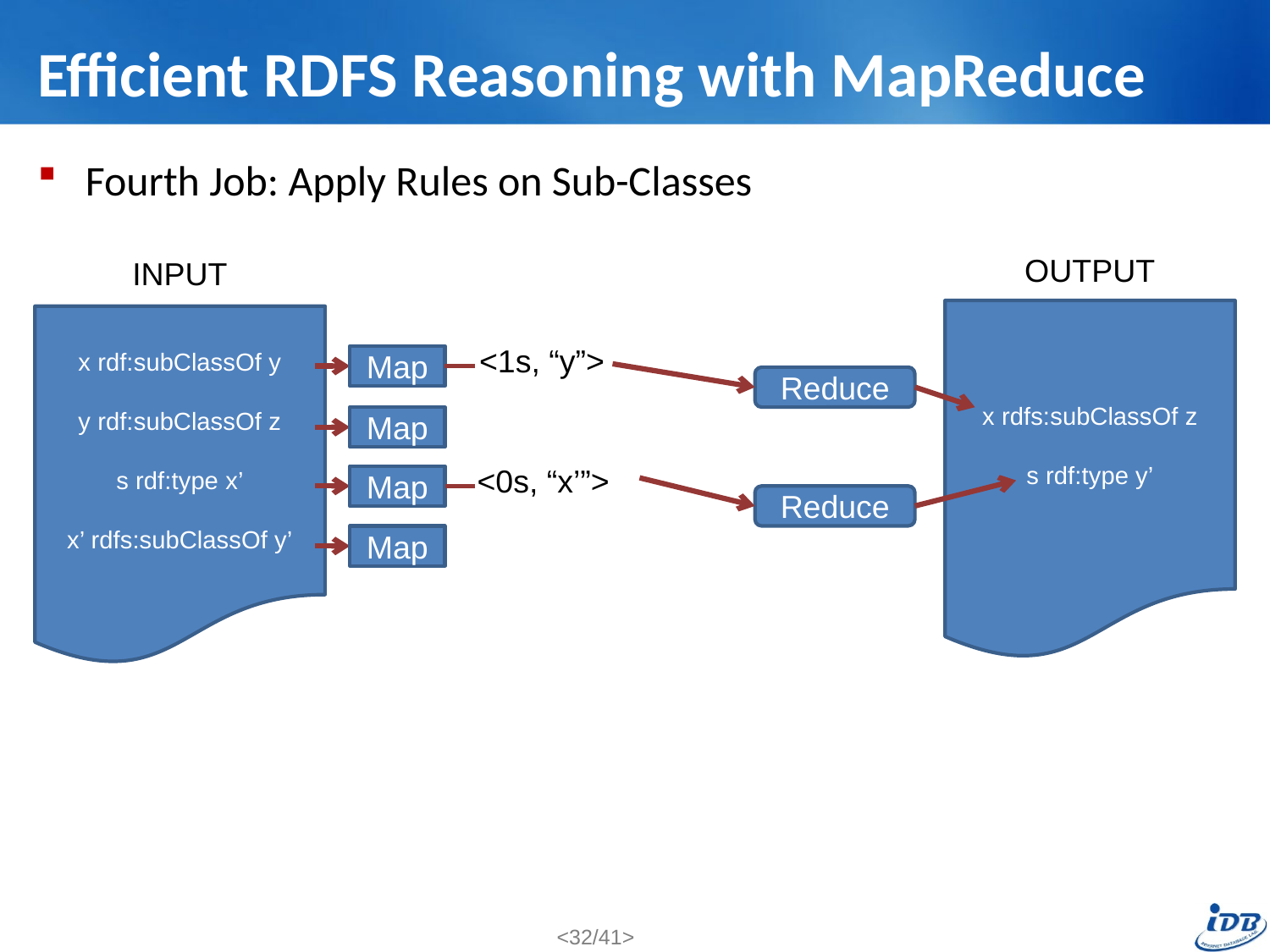

# Efficient RDFS Reasoning with MapReduce
Fourth Job: Apply Rules on Sub-Classes
OUTPUT
INPUT
x rdfs:subClassOf z

s rdf:type y’
x rdf:subClassOf y

y rdf:subClassOf z

s rdf:type x’

x’ rdfs:subClassOf y’
<1s, “y”>
Map
Reduce
Map
<0s, “x’”>
Map
Reduce
Map